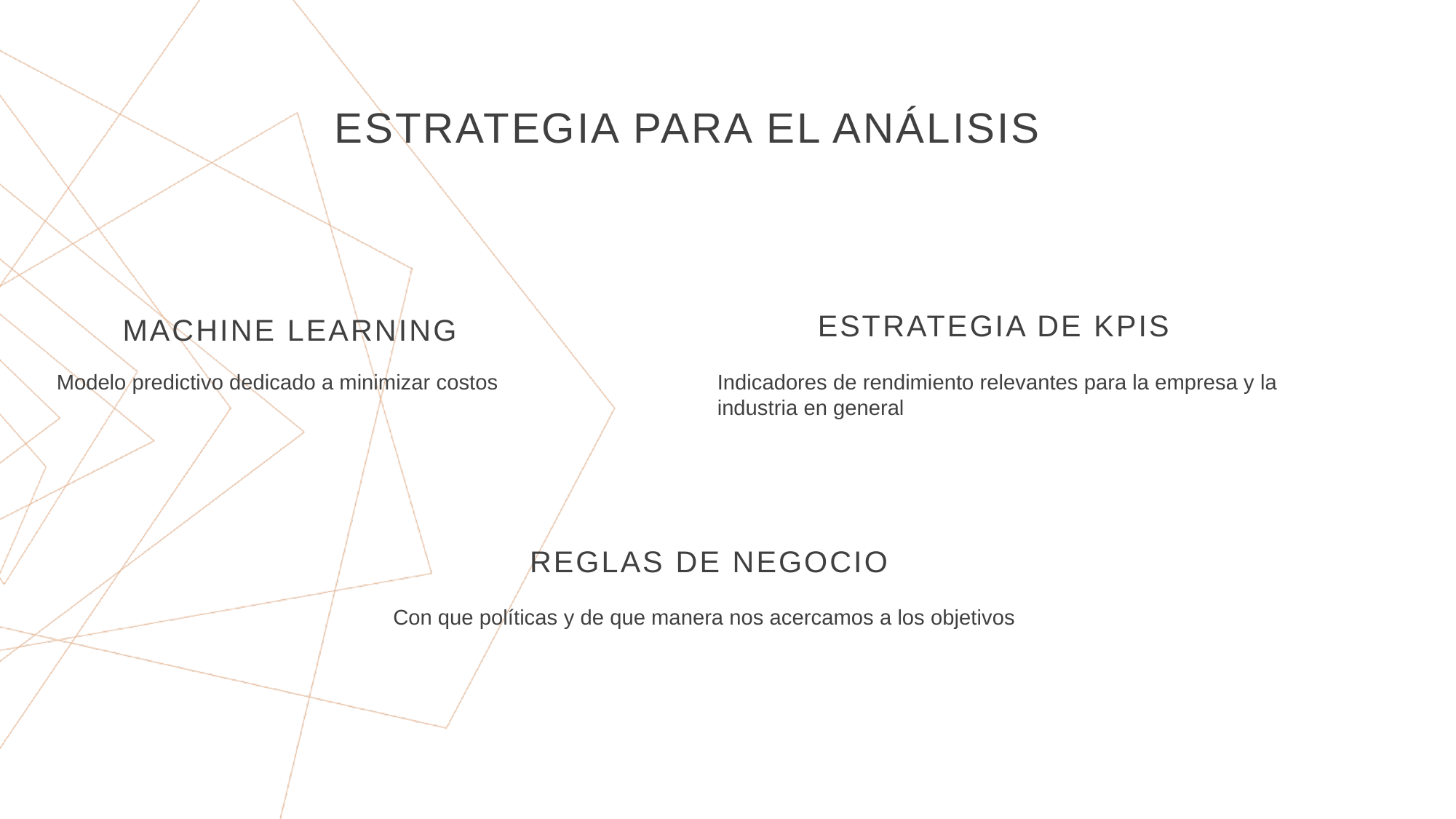

# Estrategia para el análisis
Estrategia de kpis
Machine learning
Modelo predictivo dedicado a minimizar costos
Indicadores de rendimiento relevantes para la empresa y la industria en general
Reglas de negocio
Con que políticas y de que manera nos acercamos a los objetivos